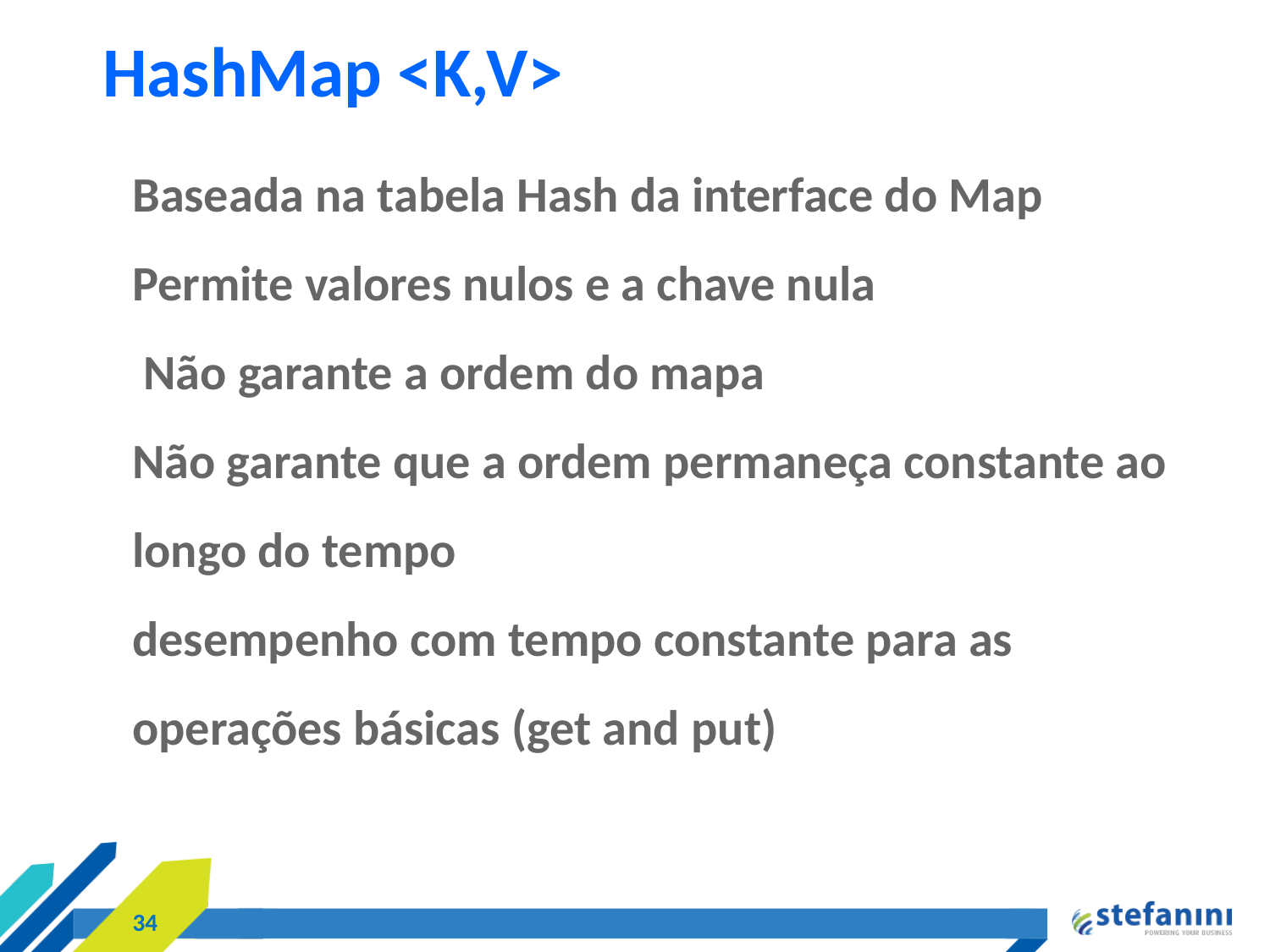

HashMap <K,V>

Baseada na tabela Hash da interface do Map
Permite valores nulos e a chave nula
 Não garante a ordem do mapa
Não garante que a ordem permaneça constante ao longo do tempo
desempenho com tempo constante para as operações básicas (get and put)
34